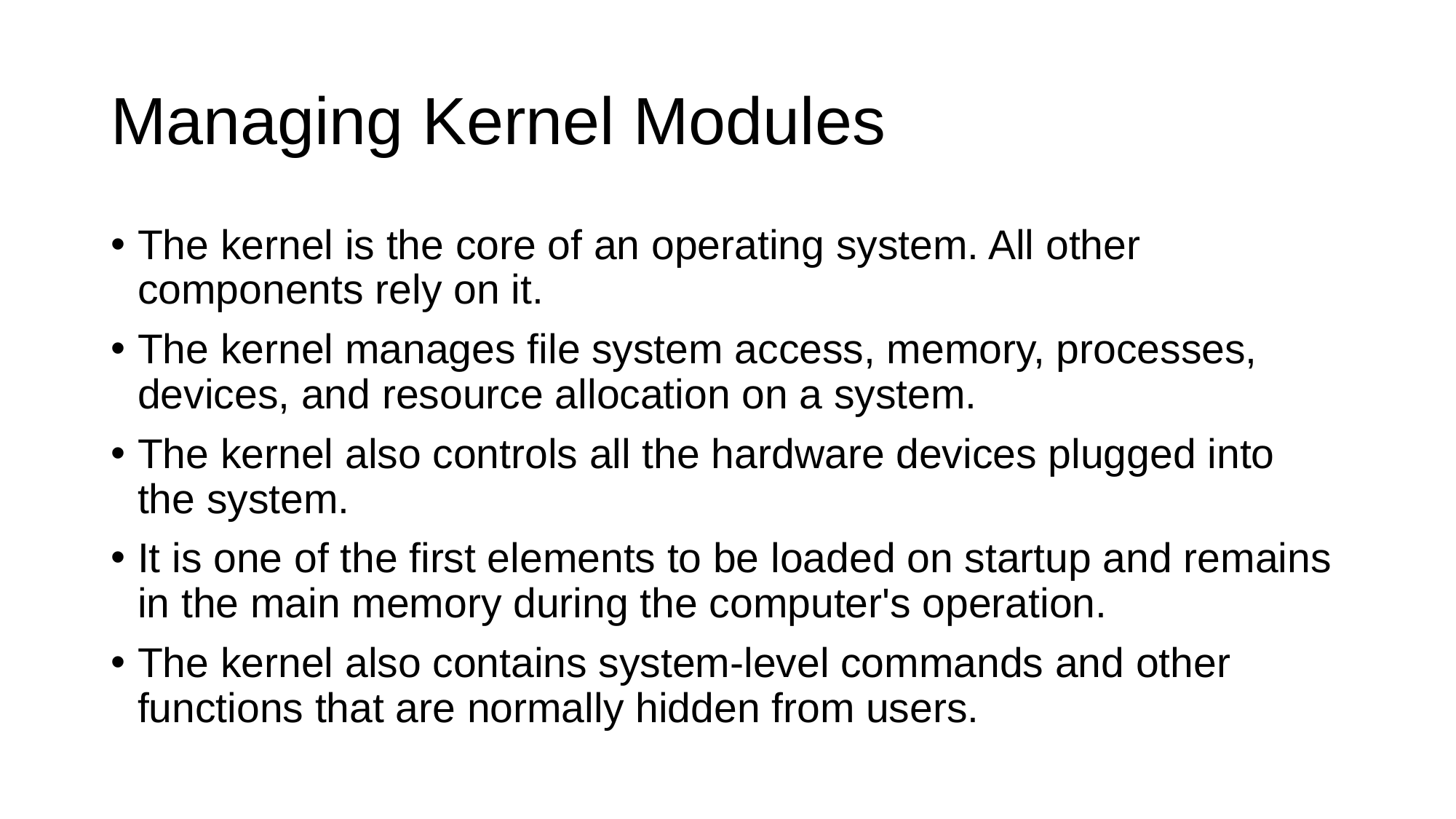

# Managing Kernel Modules
The kernel is the core of an operating system. All other components rely on it.
The kernel manages file system access, memory, processes, devices, and resource allocation on a system.
The kernel also controls all the hardware devices plugged into
the system.
It is one of the first elements to be loaded on startup and remains in the main memory during the computer's operation.
The kernel also contains system-level commands and other functions that are normally hidden from users.